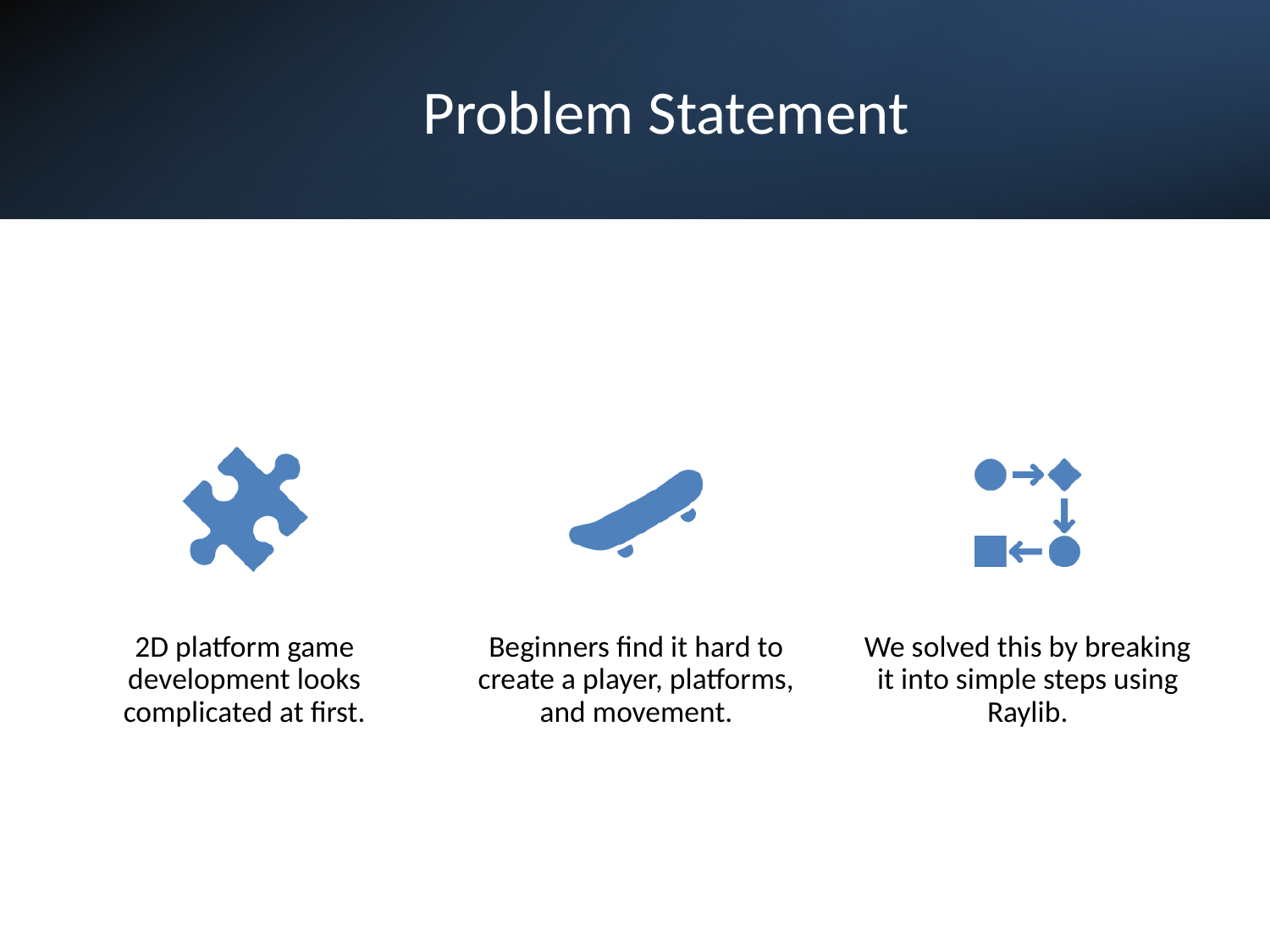

# Problem Statement
2D platform game development looks complicated at first.
Beginners find it hard to create a player, platforms, and movement.
We solved this by breaking it into simple steps using Raylib.